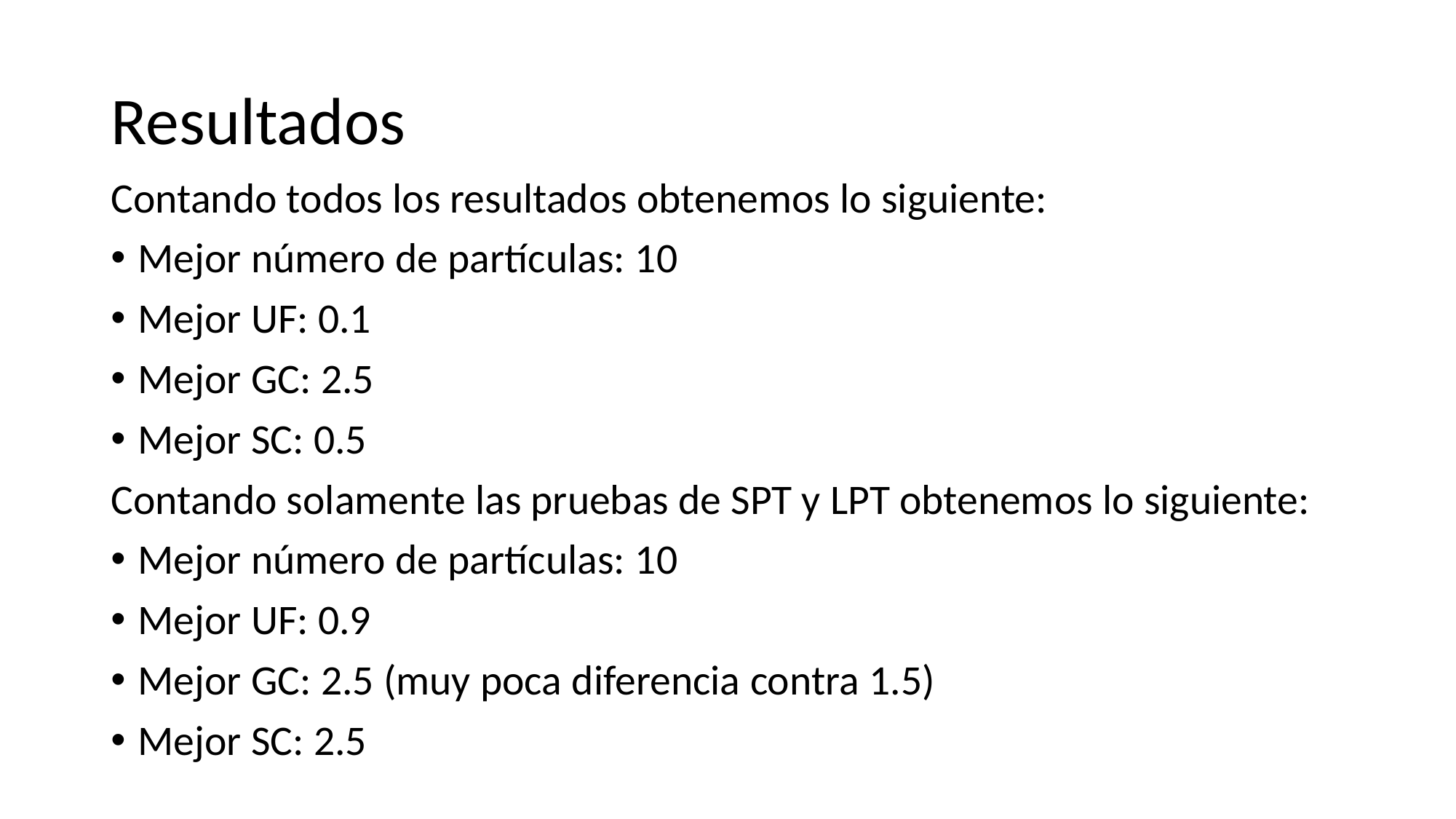

# Resultados
Contando todos los resultados obtenemos lo siguiente:
Mejor número de partículas: 10
Mejor UF: 0.1
Mejor GC: 2.5
Mejor SC: 0.5
Contando solamente las pruebas de SPT y LPT obtenemos lo siguiente:
Mejor número de partículas: 10
Mejor UF: 0.9
Mejor GC: 2.5 (muy poca diferencia contra 1.5)
Mejor SC: 2.5